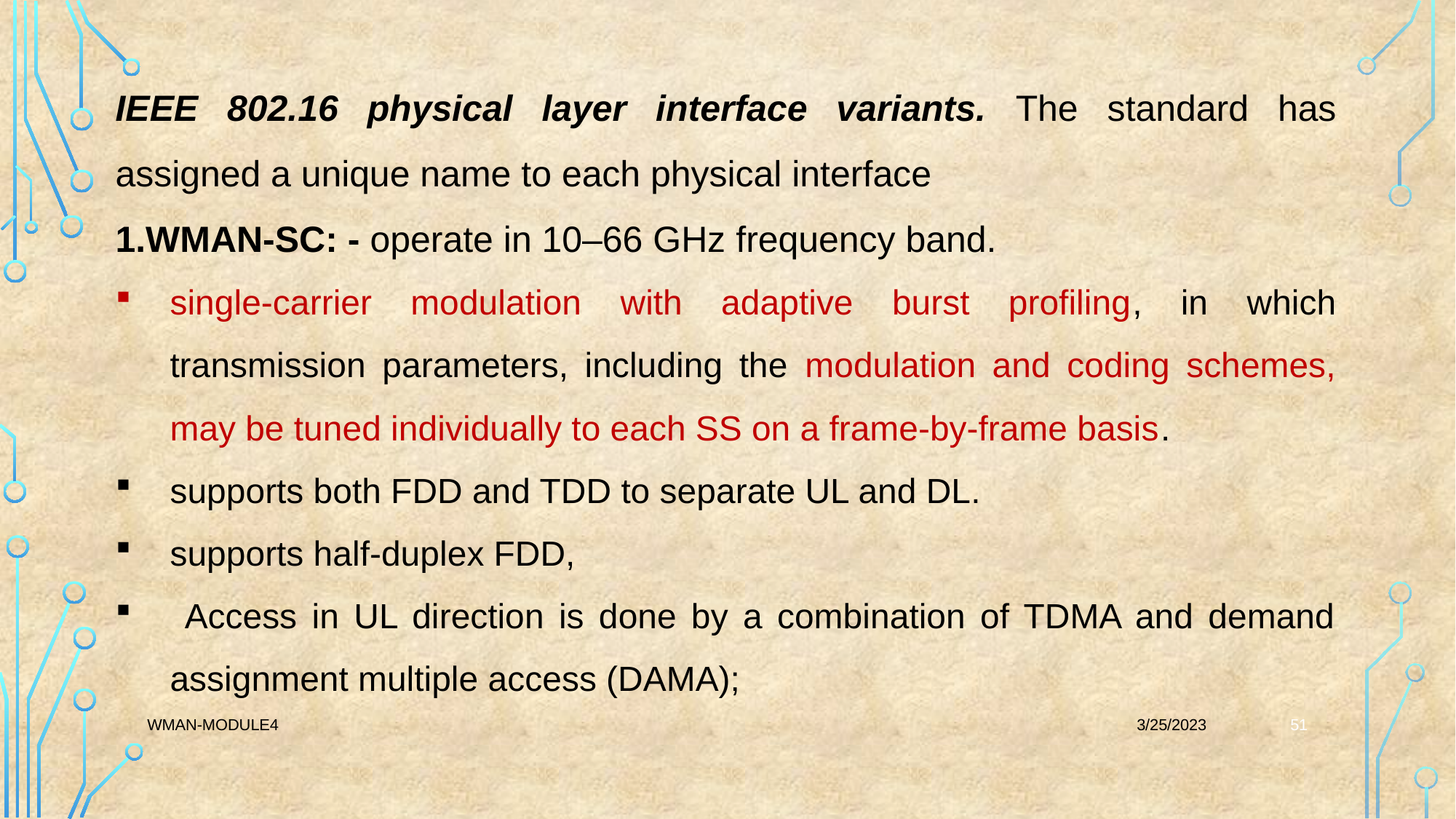

IEEE 802.16 physical layer interface variants. The standard has assigned a unique name to each physical interface
1.WMAN-SC: - operate in 10–66 GHz frequency band.
single-carrier modulation with adaptive burst profiling, in which transmission parameters, including the modulation and coding schemes, may be tuned individually to each SS on a frame-by-frame basis.
supports both FDD and TDD to separate UL and DL.
supports half-duplex FDD,
 Access in UL direction is done by a combination of TDMA and demand assignment multiple access (DAMA);

51
WMAN-Module4
3/25/2023